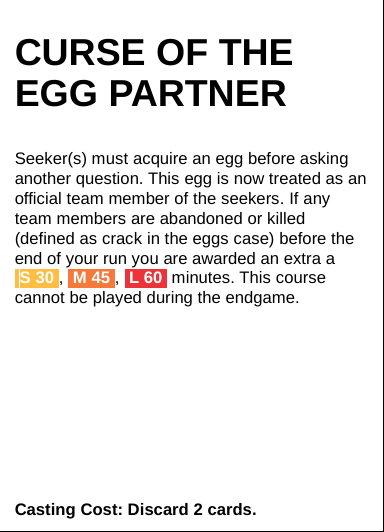

# CURSE OF THE EGG PARTNER
Seeker(s) must acquire an egg before asking another question. This egg is now treated as an official team member of the seekers. If any team members are abandoned or killed (defined as crack in the eggs case) before the end of your run you are awarded an extra a
 S 30 ,  M 45 ,  L 60  minutes. This course cannot be played during the endgame.
Casting Cost: Discard 2 cards.